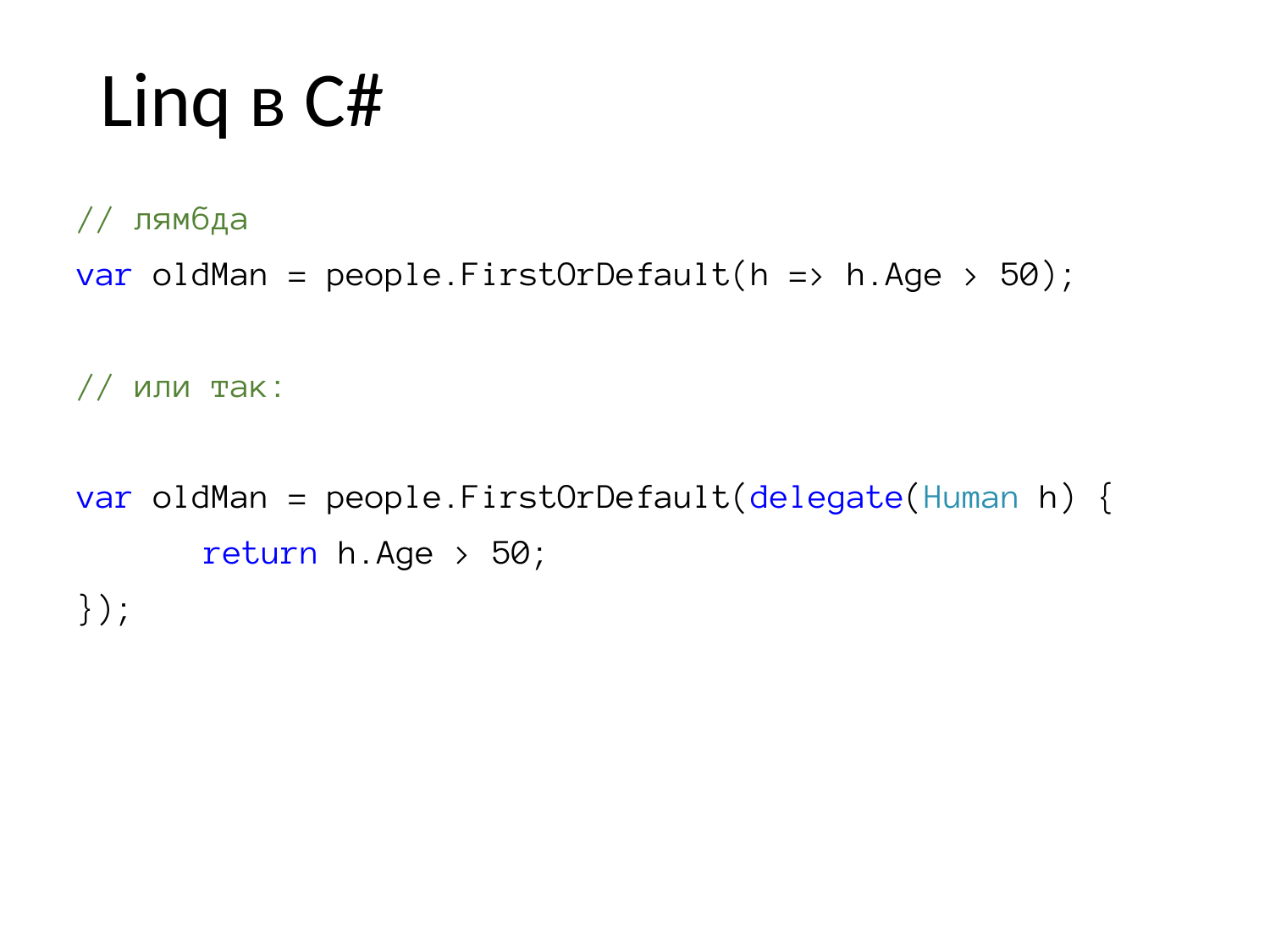

# Linq в C#
// лямбда
var oldMan = people.FirstOrDefault(h => h.Age > 50);

// или так:

var oldMan = people.FirstOrDefault(delegate(Human h) {
	return h.Age > 50;
});